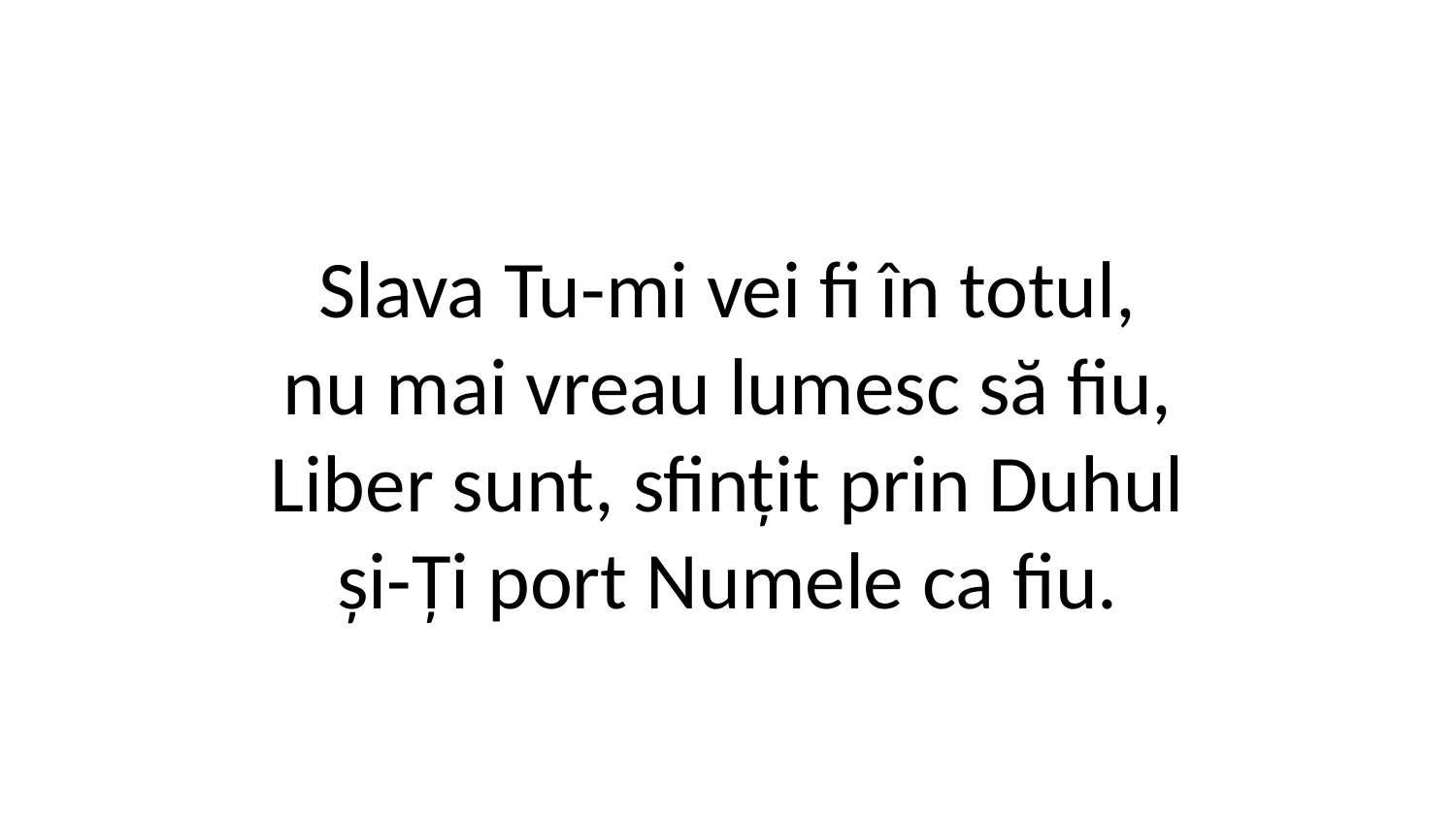

Slava Tu-mi vei fi în totul,
nu mai vreau lumesc să fiu,
Liber sunt, sfințit prin Duhul
și-Ți port Numele ca fiu.